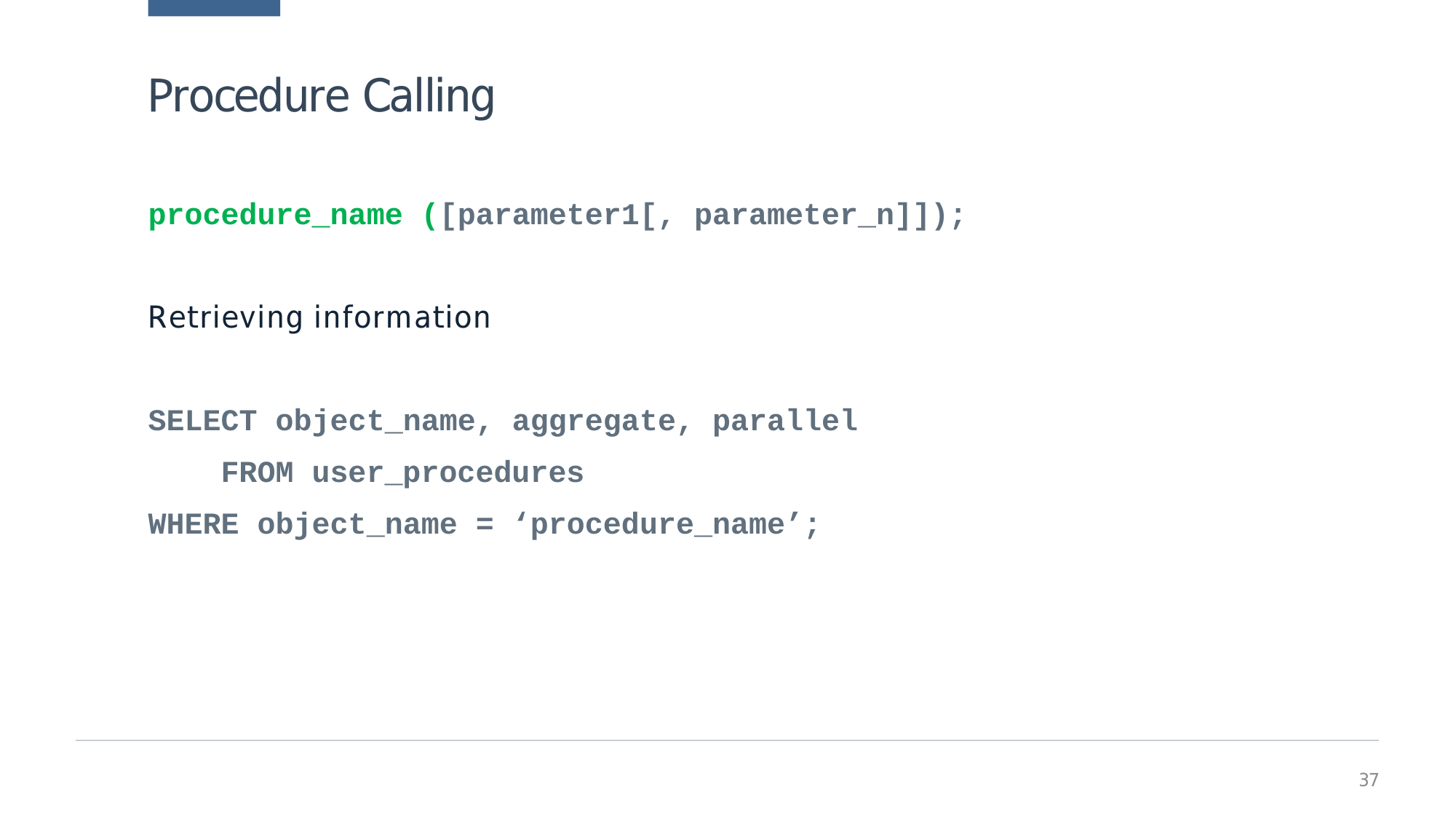

# Procedure Calling

procedure_name ([parameter1[, parameter_n]]);

Retrieving information

SELECT object_name, aggregate, parallel
    FROM user_procedures
WHERE object_name = ‘procedure_name’;